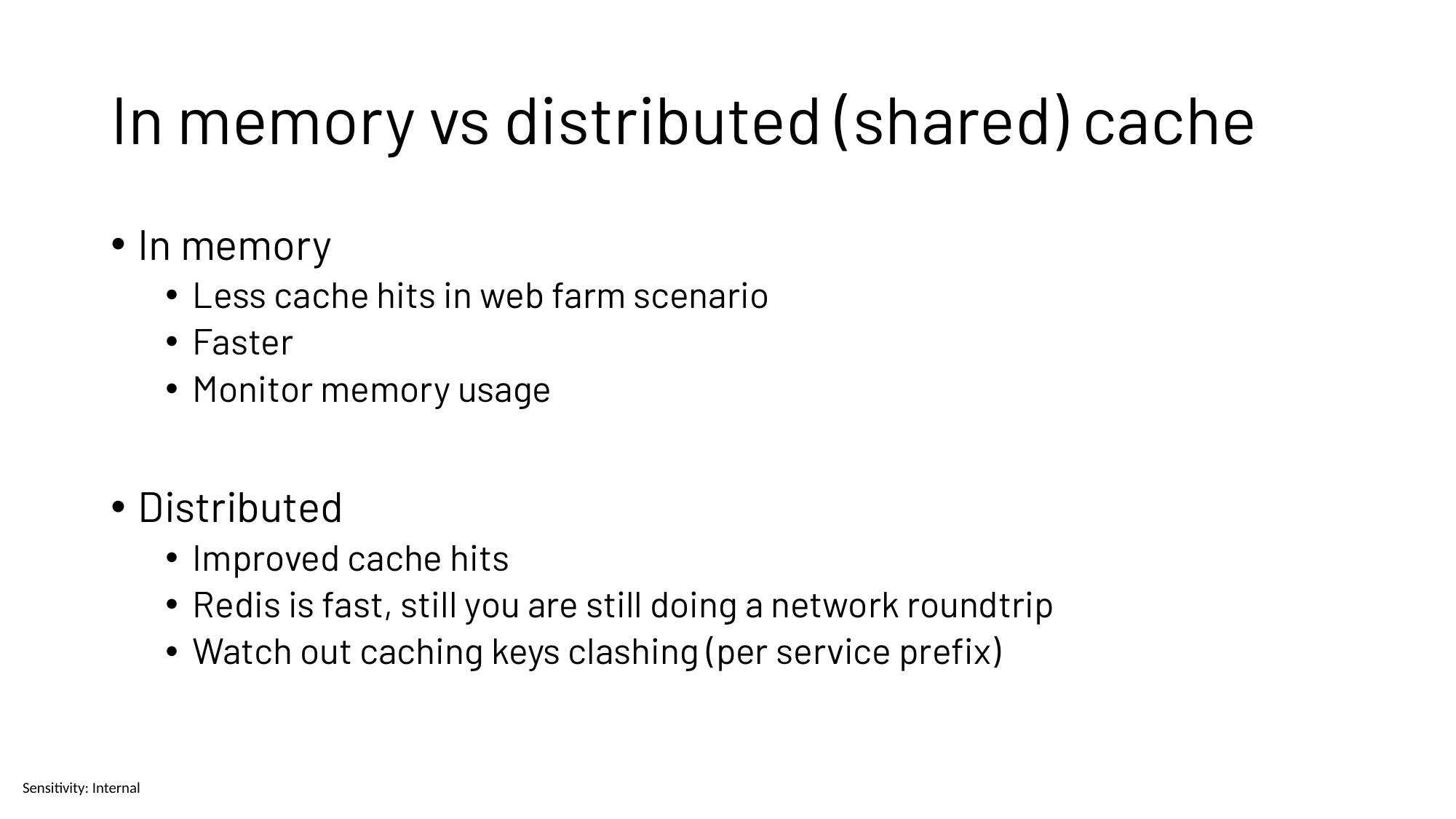

# In memory vs distributed (shared) cache
In memory
Less cache hits in web farm scenario
Faster
Monitor memory usage

Distributed
Improved cache hits
Redis is fast, still you are still doing a network roundtrip
Watch out caching keys clashing (per service prefix)